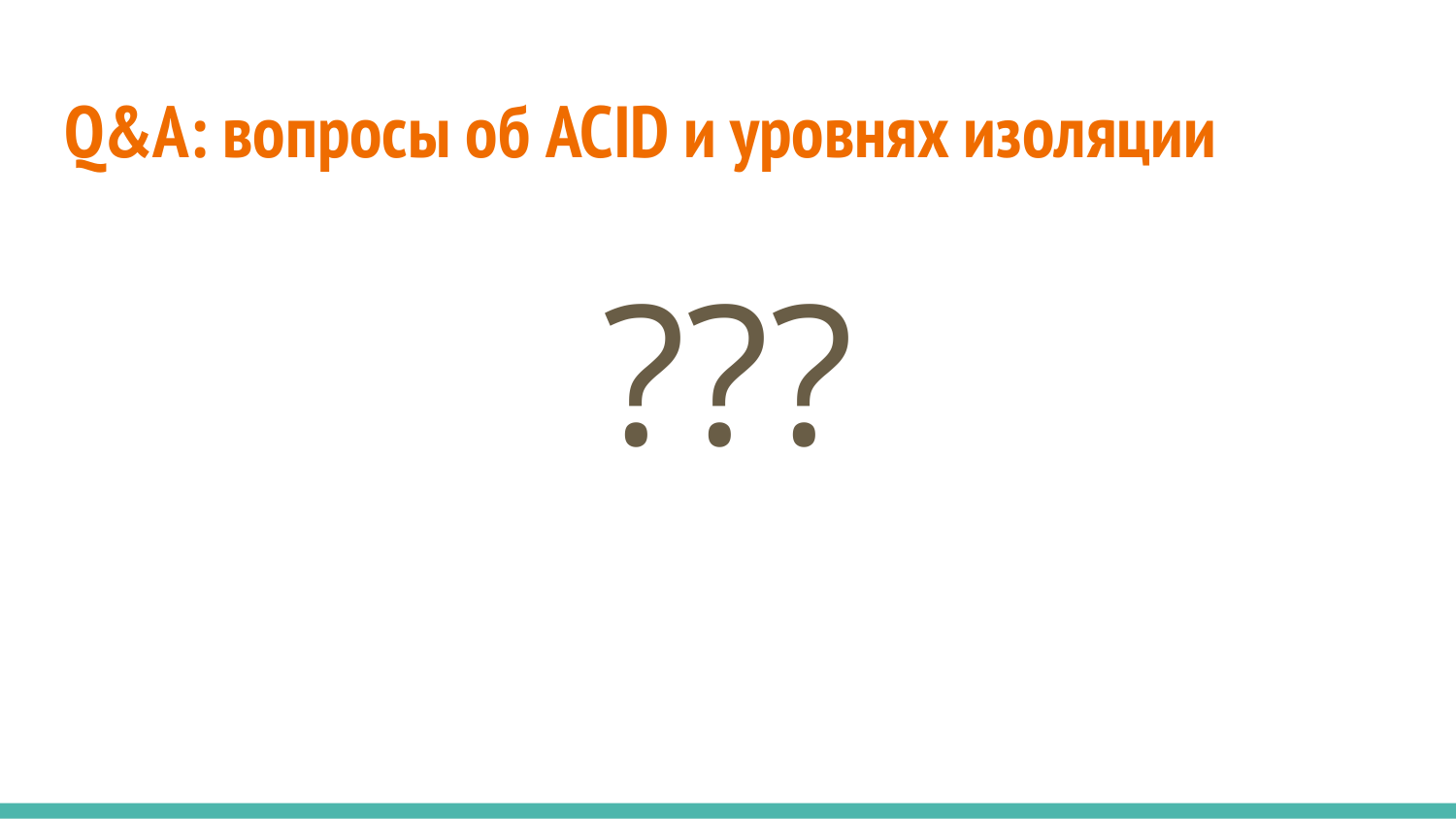

# Q&A: вопросы об ACID и уровнях изоляции
???